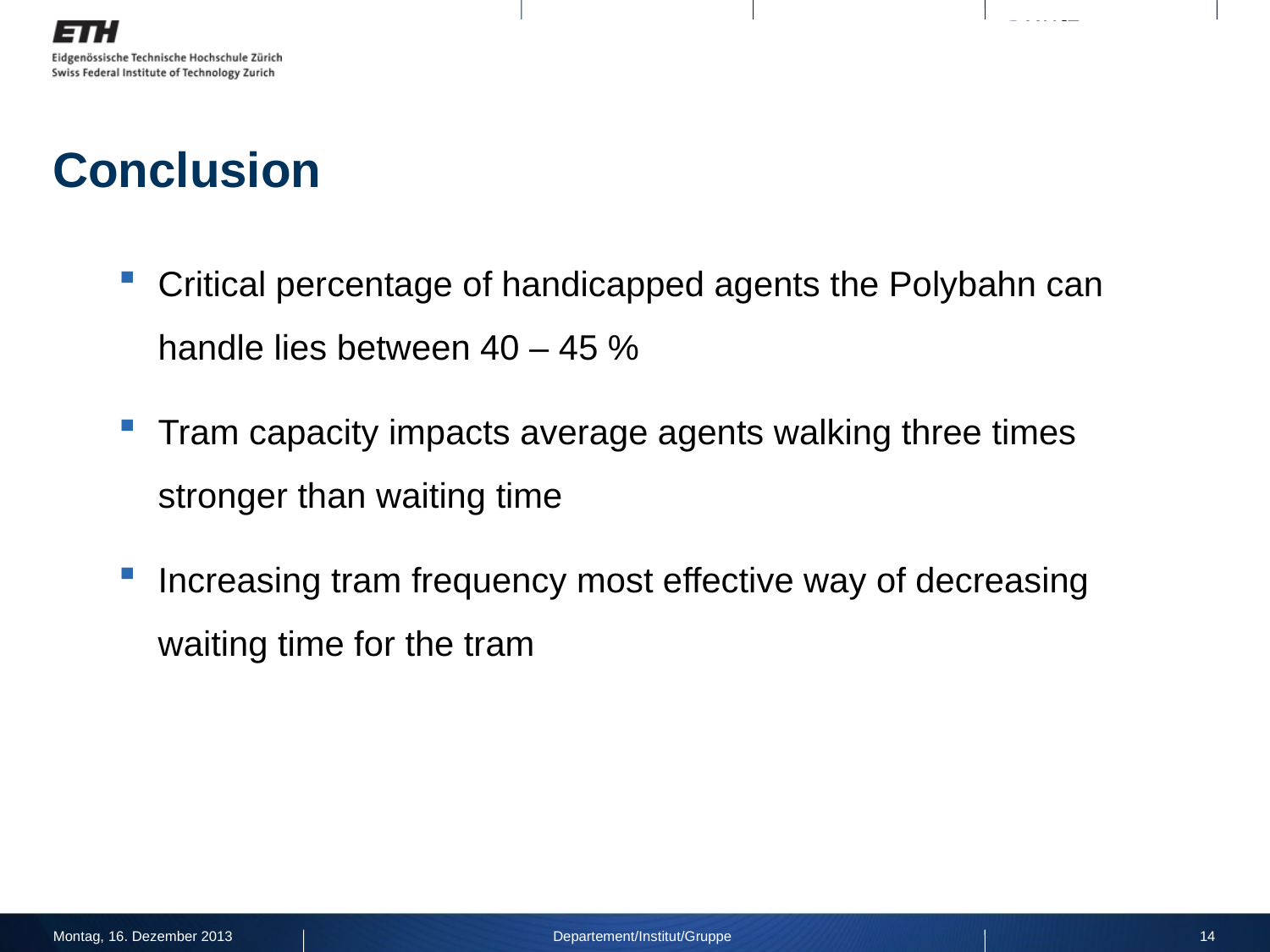

# Conclusion
Critical percentage of handicapped agents the Polybahn can handle lies between 40 – 45 %
Tram capacity impacts average agents walking three times stronger than waiting time
Increasing tram frequency most effective way of decreasing waiting time for the tram
Montag, 16. Dezember 2013
Departement/Institut/Gruppe
14